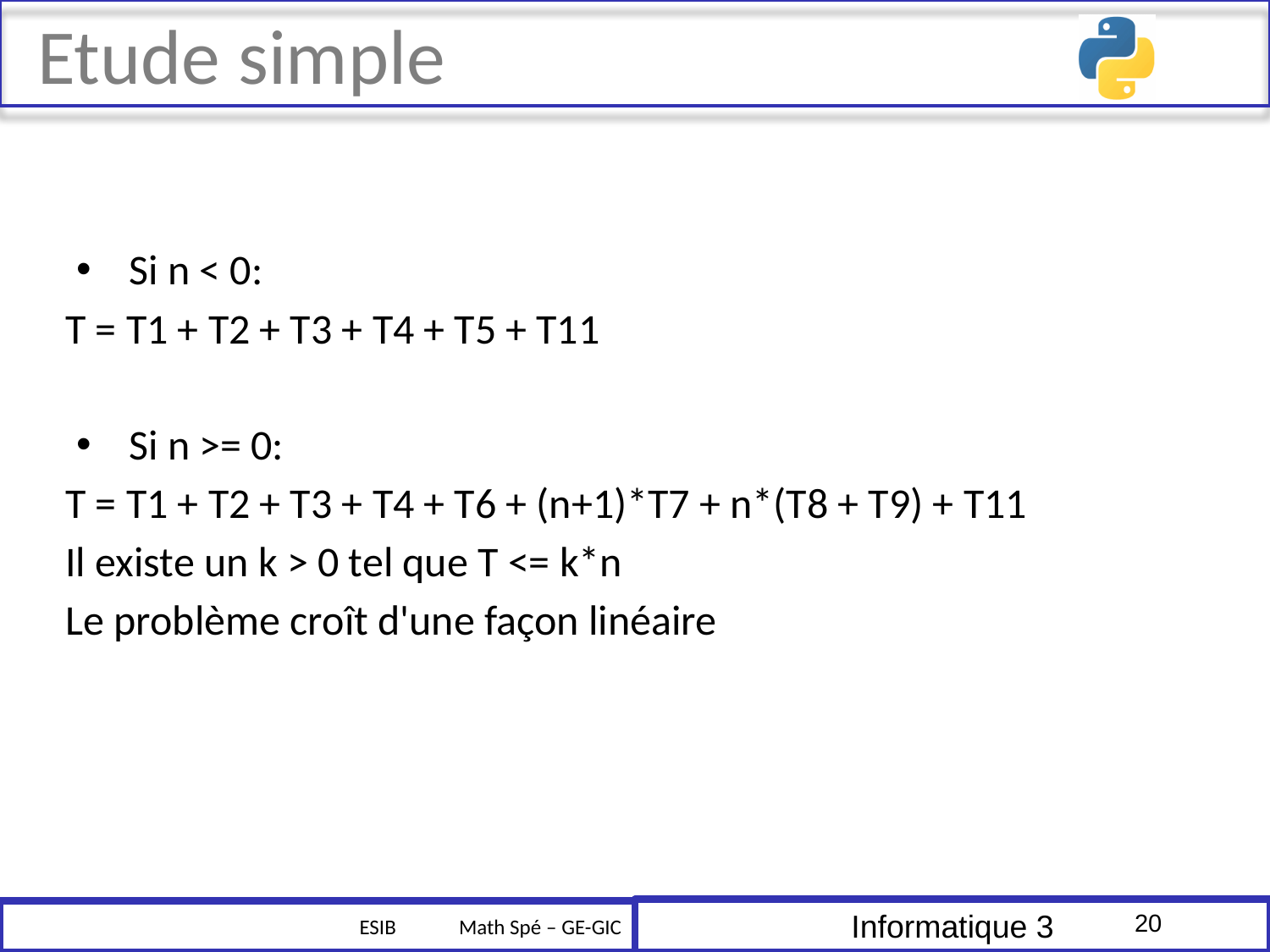

# Etude simple
Si n < 0:
T = T1 + T2 + T3 + T4 + T5 + T11

Si n >= 0:
T = T1 + T2 + T3 + T4 + T6 + (n+1)*T7 + n*(T8 + T9) + T11
Il existe un k > 0 tel que T <= k*n
Le problème croît d'une façon linéaire

20